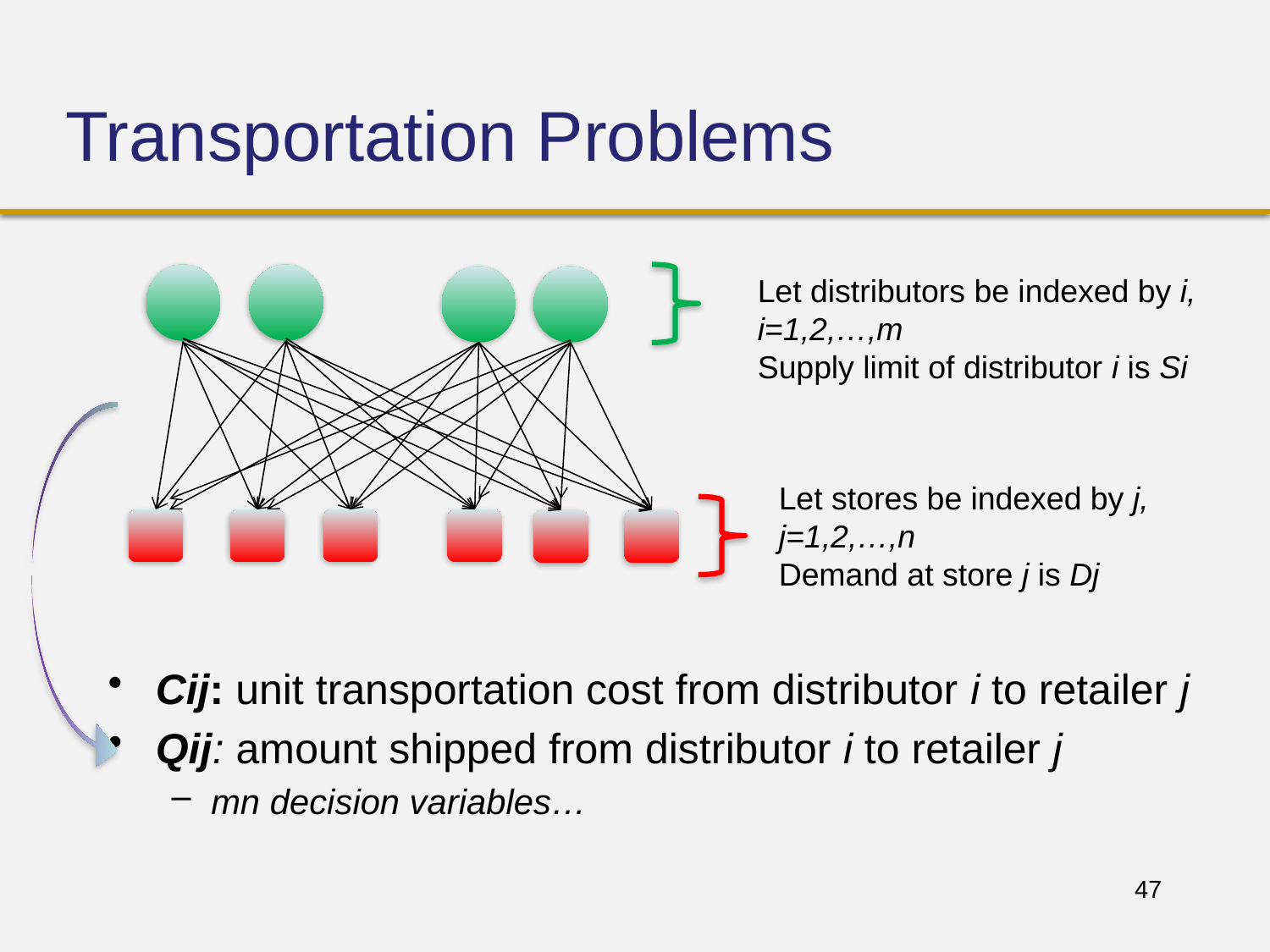

# Transportation Problems

Let distributors be indexed by i, i=1,2,…,m
Supply limit of distributor i is Si

Let stores be indexed by j, j=1,2,…,n
Demand at store j is Dj

Cij: unit transportation cost from distributor i to retailer j
Qij: amount shipped from distributor i to retailer j
mn decision variables…

47